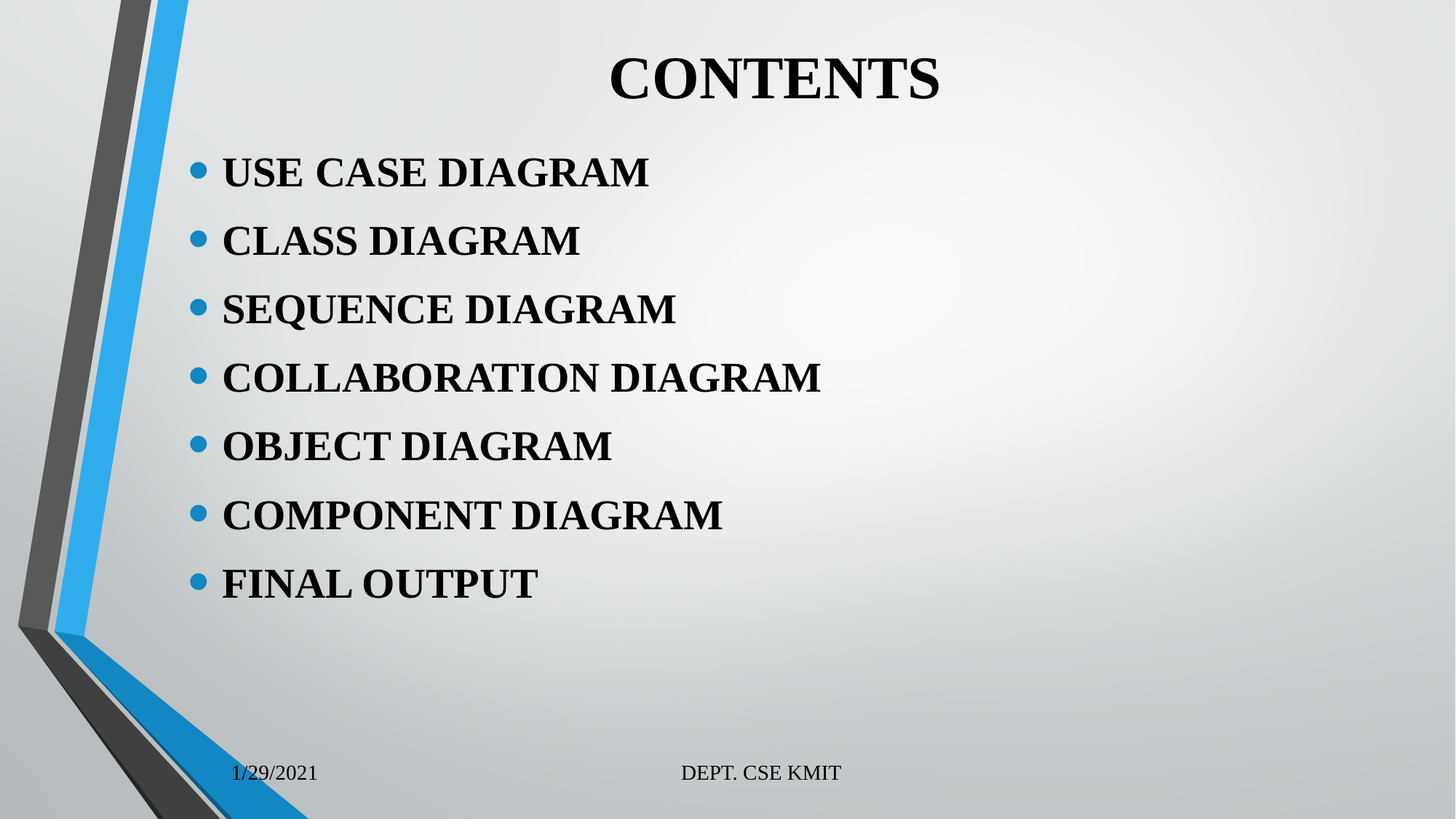

# CONTENTS
USE CASE DIAGRAM
CLASS DIAGRAM
SEQUENCE DIAGRAM
COLLABORATION DIAGRAM
OBJECT DIAGRAM
COMPONENT DIAGRAM
FINAL OUTPUT

2
1/29/2021
DEPT. CSE KMIT